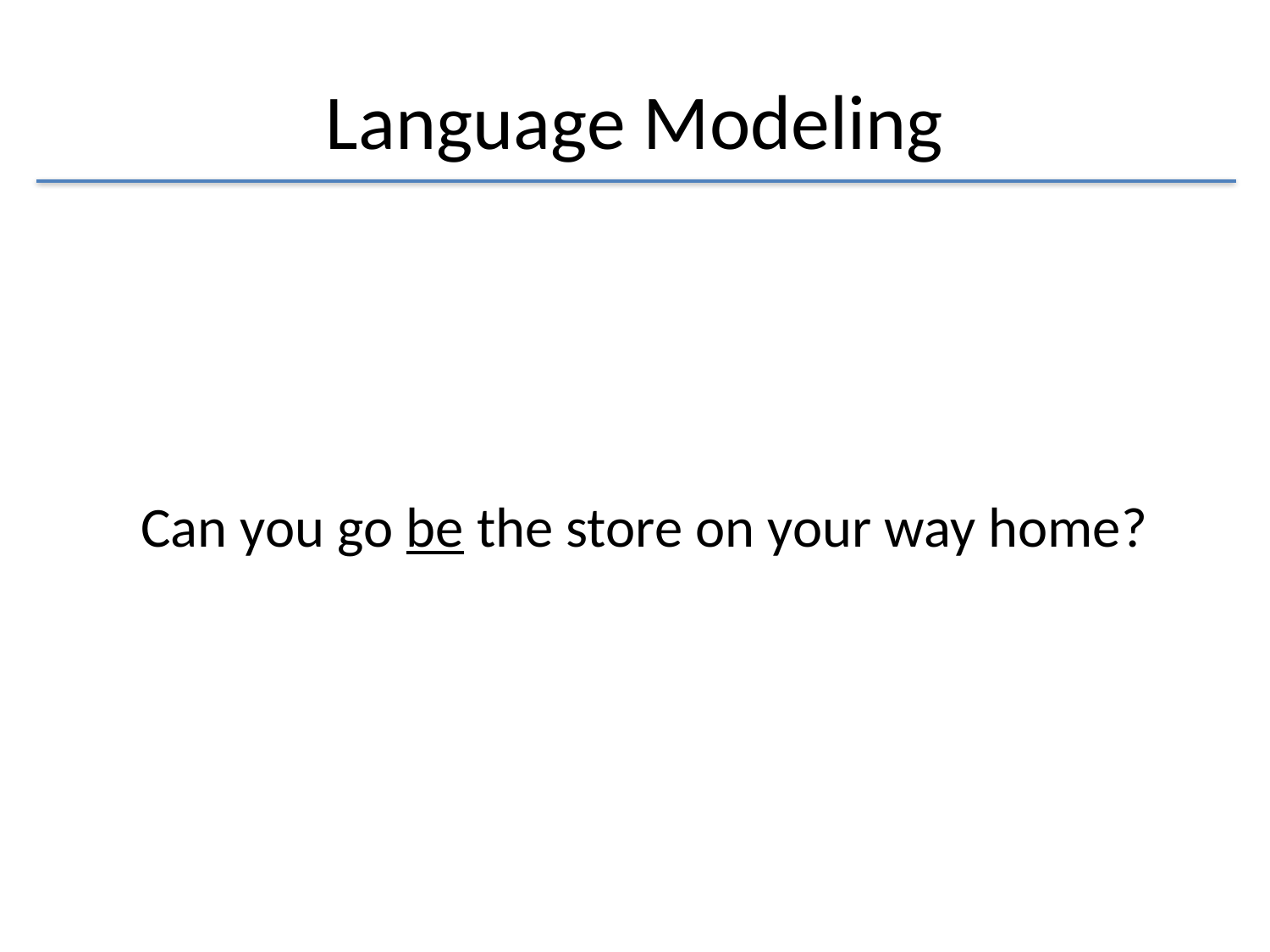

# Language Modeling
Can you go be the store on your way home?